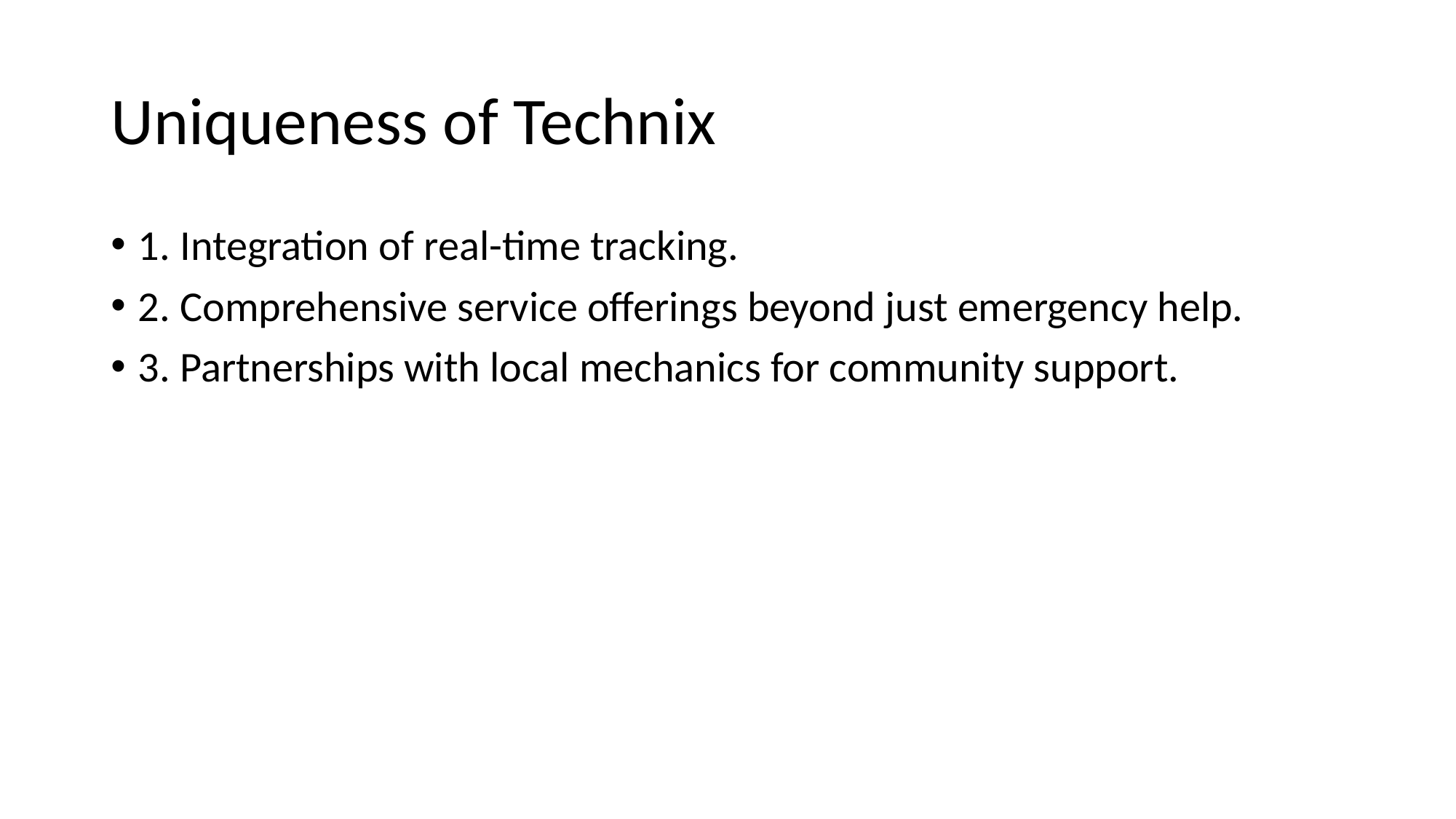

# Uniqueness of Technix
1. Integration of real-time tracking.
2. Comprehensive service offerings beyond just emergency help.
3. Partnerships with local mechanics for community support.